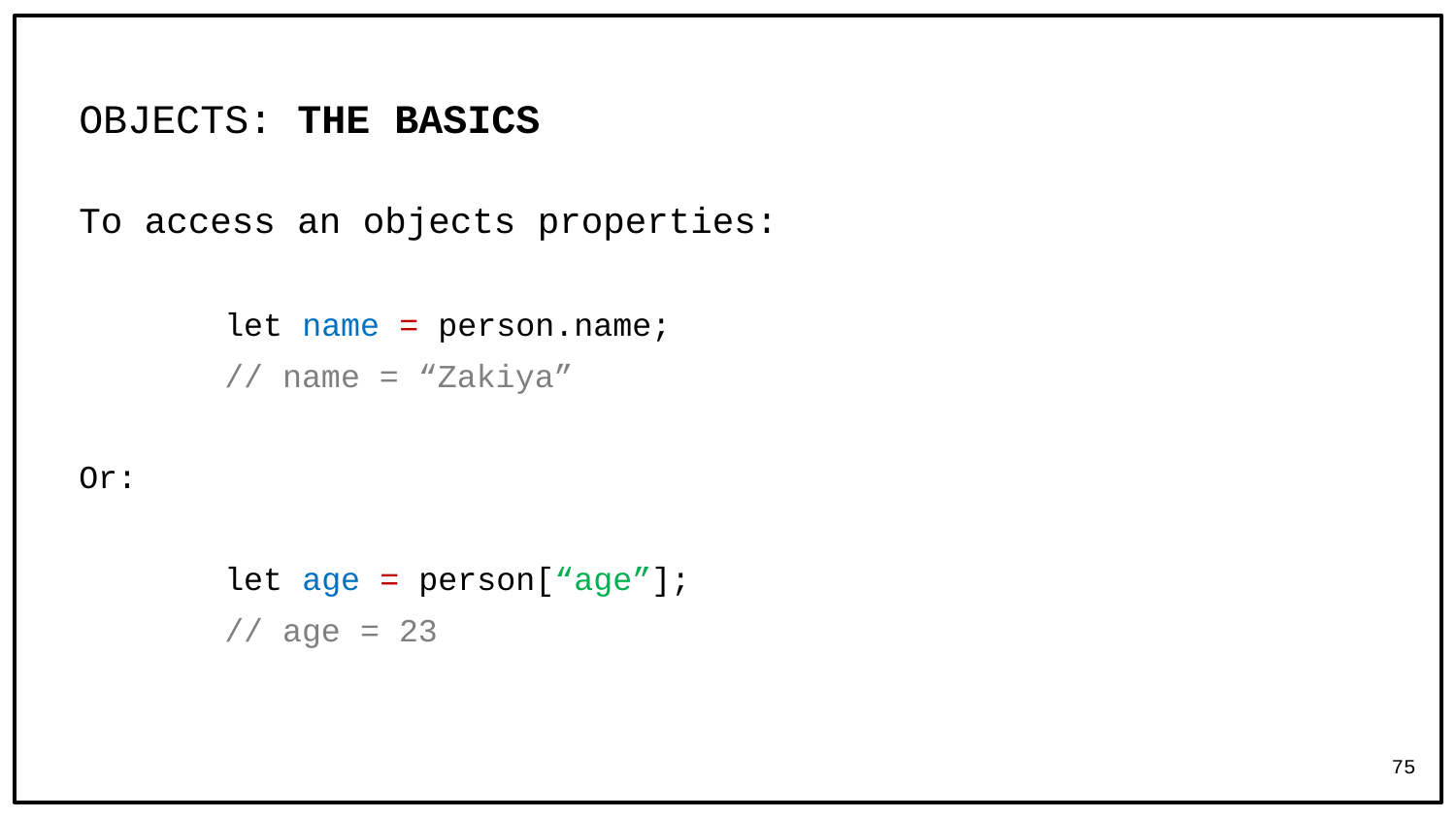

# OBJECTS: THE BASICS
To access an objects properties:

	let name = person.name;
	// name = “Zakiya”

Or:

	let age = person[“age”];
	// age = 23

75